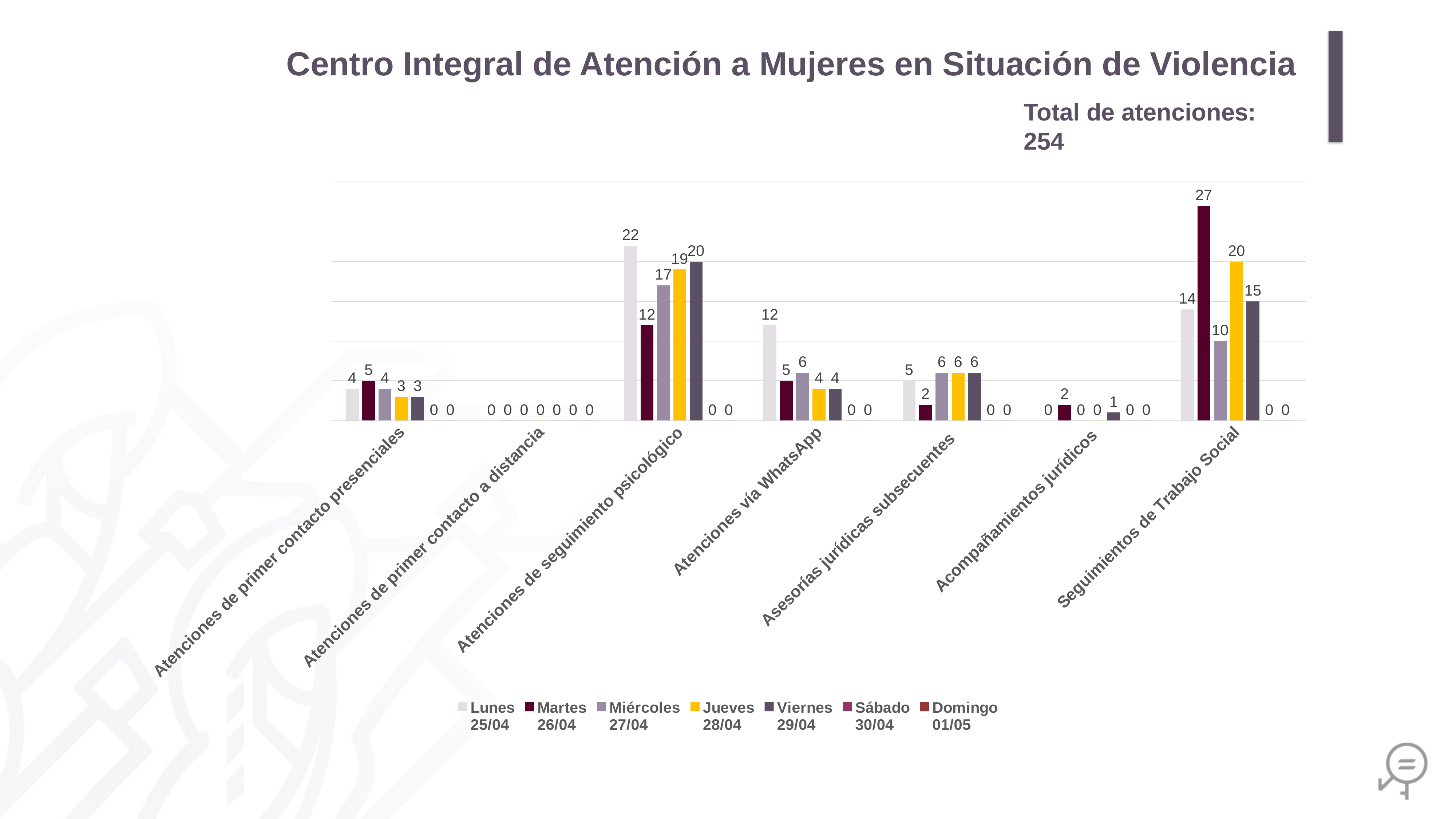

Centro Integral de Atención a Mujeres en Situación de Violencia
Total de atenciones: 254

### Chart

| Category | Lunes
25/04 | Martes
26/04 | Miércoles
27/04 | Jueves
28/04 | Viernes
29/04 | Sábado
30/04 | Domingo
01/05 |
|---|---|---|---|---|---|---|---|
| Atenciones de primer contacto presenciales | 4.0 | 5.0 | 4.0 | 3.0 | 3.0 | 0.0 | 0.0 |
| Atenciones de primer contacto a distancia | 0.0 | 0.0 | 0.0 | 0.0 | 0.0 | 0.0 | 0.0 |
| Atenciones de seguimiento psicológico | 22.0 | 12.0 | 17.0 | 19.0 | 20.0 | 0.0 | 0.0 |
| Atenciones vía WhatsApp | 12.0 | 5.0 | 6.0 | 4.0 | 4.0 | 0.0 | 0.0 |
| Asesorías jurídicas subsecuentes   | 5.0 | 2.0 | 6.0 | 6.0 | 6.0 | 0.0 | 0.0 |
| Acompañamientos jurídicos  | 0.0 | 2.0 | 0.0 | 0.0 | 1.0 | 0.0 | 0.0 |
| Seguimientos de Trabajo Social | 14.0 | 27.0 | 10.0 | 20.0 | 15.0 | 0.0 | 0.0 |